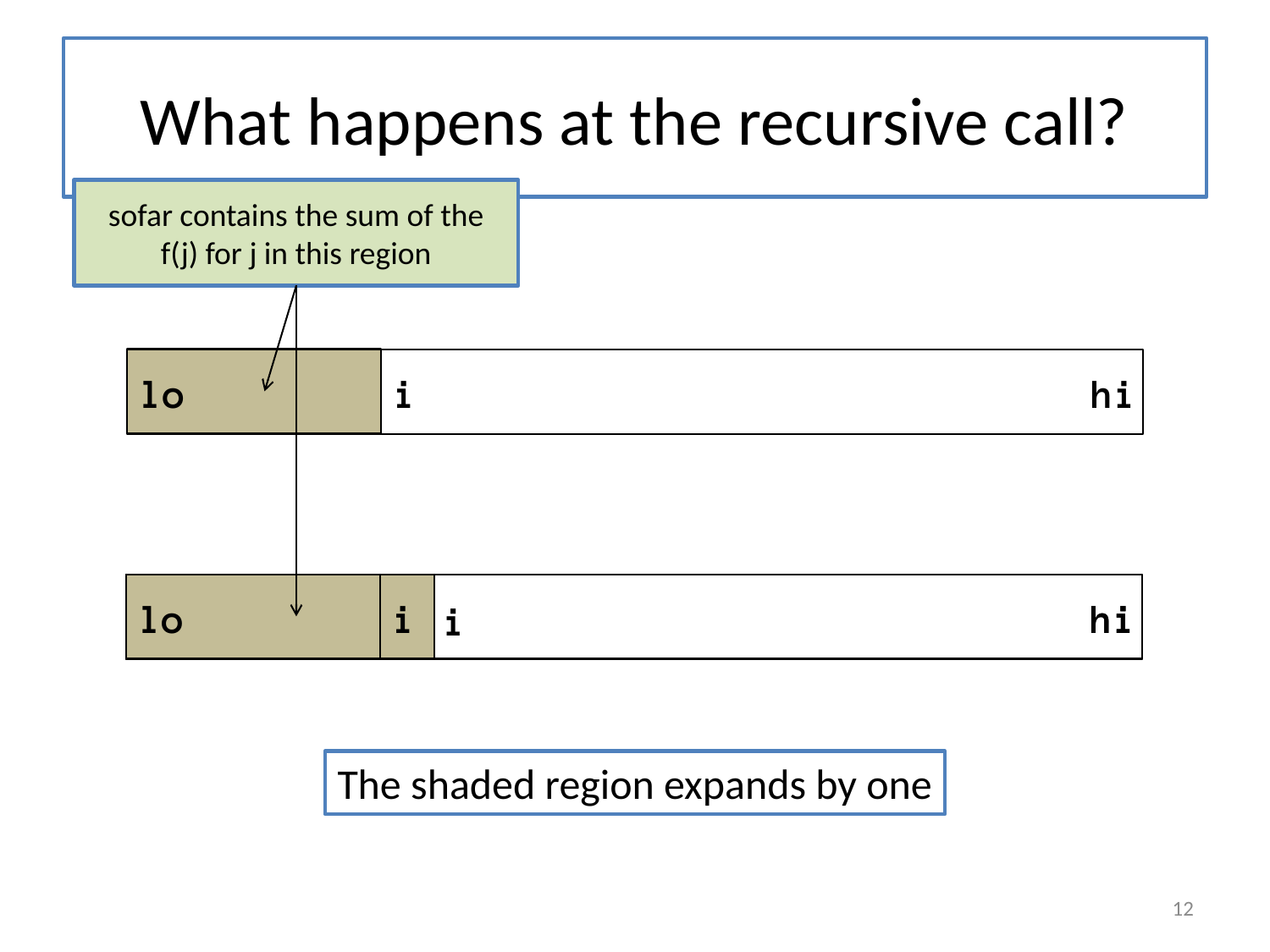

# What happens at the recursive call?
sofar contains the sum of the f(j) for j in this region

lo
i
hi

lo
hi
i

lo
i
hi
The shaded region expands by one
12